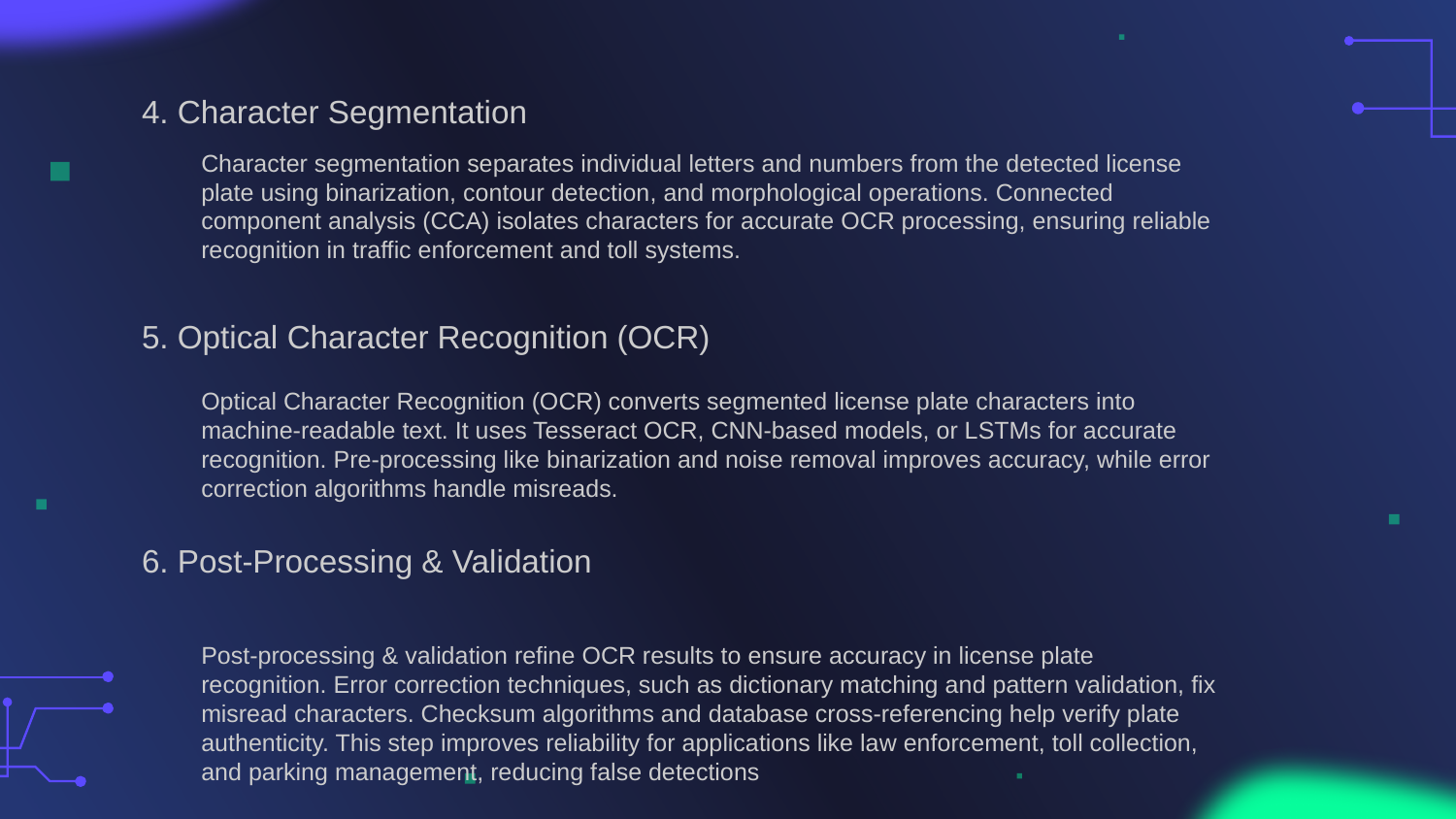

4. Character Segmentation
Character segmentation separates individual letters and numbers from the detected license plate using binarization, contour detection, and morphological operations. Connected component analysis (CCA) isolates characters for accurate OCR processing, ensuring reliable recognition in traffic enforcement and toll systems.
5. Optical Character Recognition (OCR)
Optical Character Recognition (OCR) converts segmented license plate characters into machine-readable text. It uses Tesseract OCR, CNN-based models, or LSTMs for accurate recognition. Pre-processing like binarization and noise removal improves accuracy, while error correction algorithms handle misreads.
6. Post-Processing & Validation
Post-processing & validation refine OCR results to ensure accuracy in license plate recognition. Error correction techniques, such as dictionary matching and pattern validation, fix misread characters. Checksum algorithms and database cross-referencing help verify plate authenticity. This step improves reliability for applications like law enforcement, toll collection, and parking management, reducing false detections